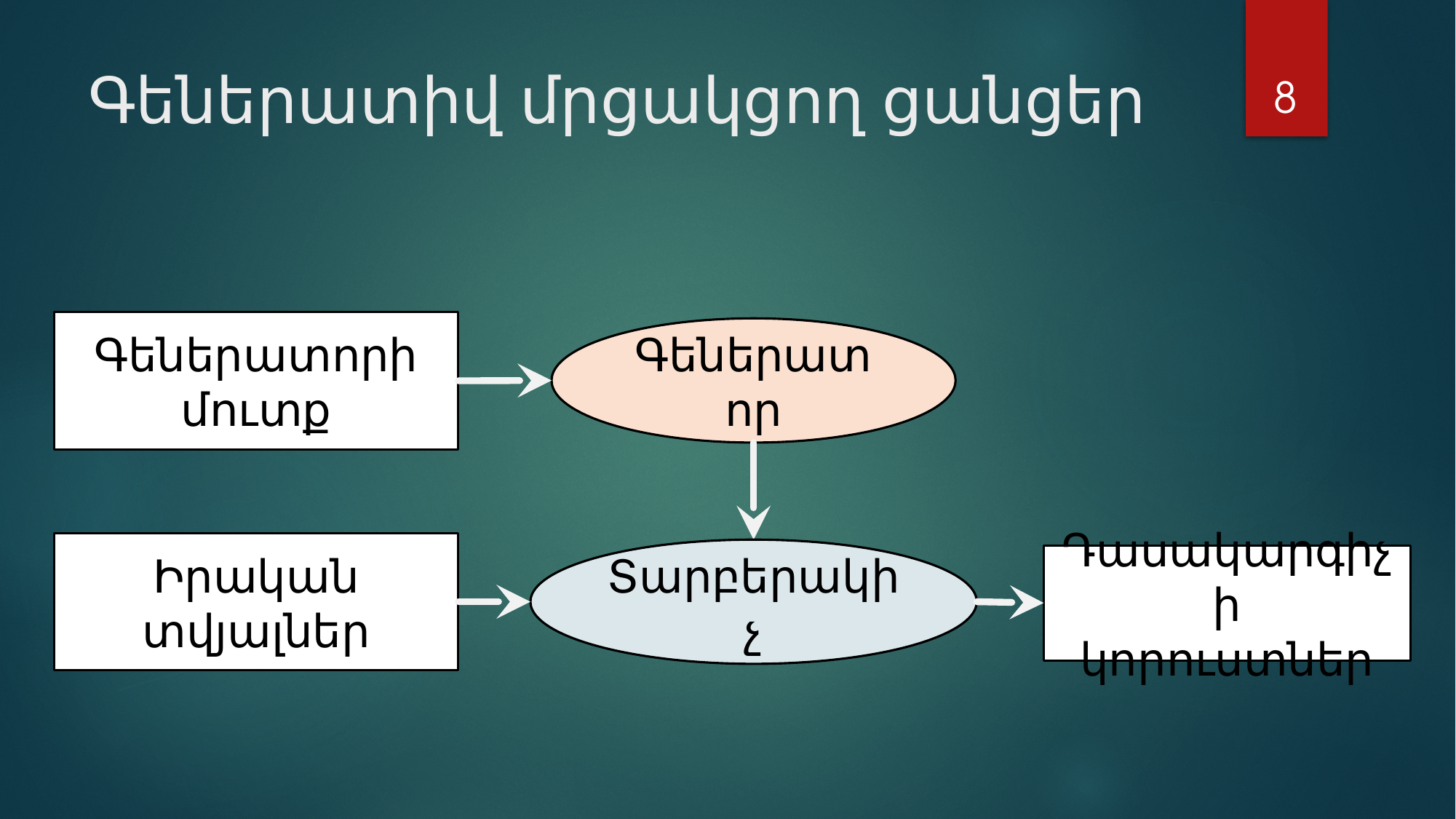

8
# Գեներատիվ մրցակցող ցանցեր
Գեներատորի մուտք
Գեներատոր
Իրական
տվյալներ
Տարբերակիչ
Դասակարգիչի
կորուստներ